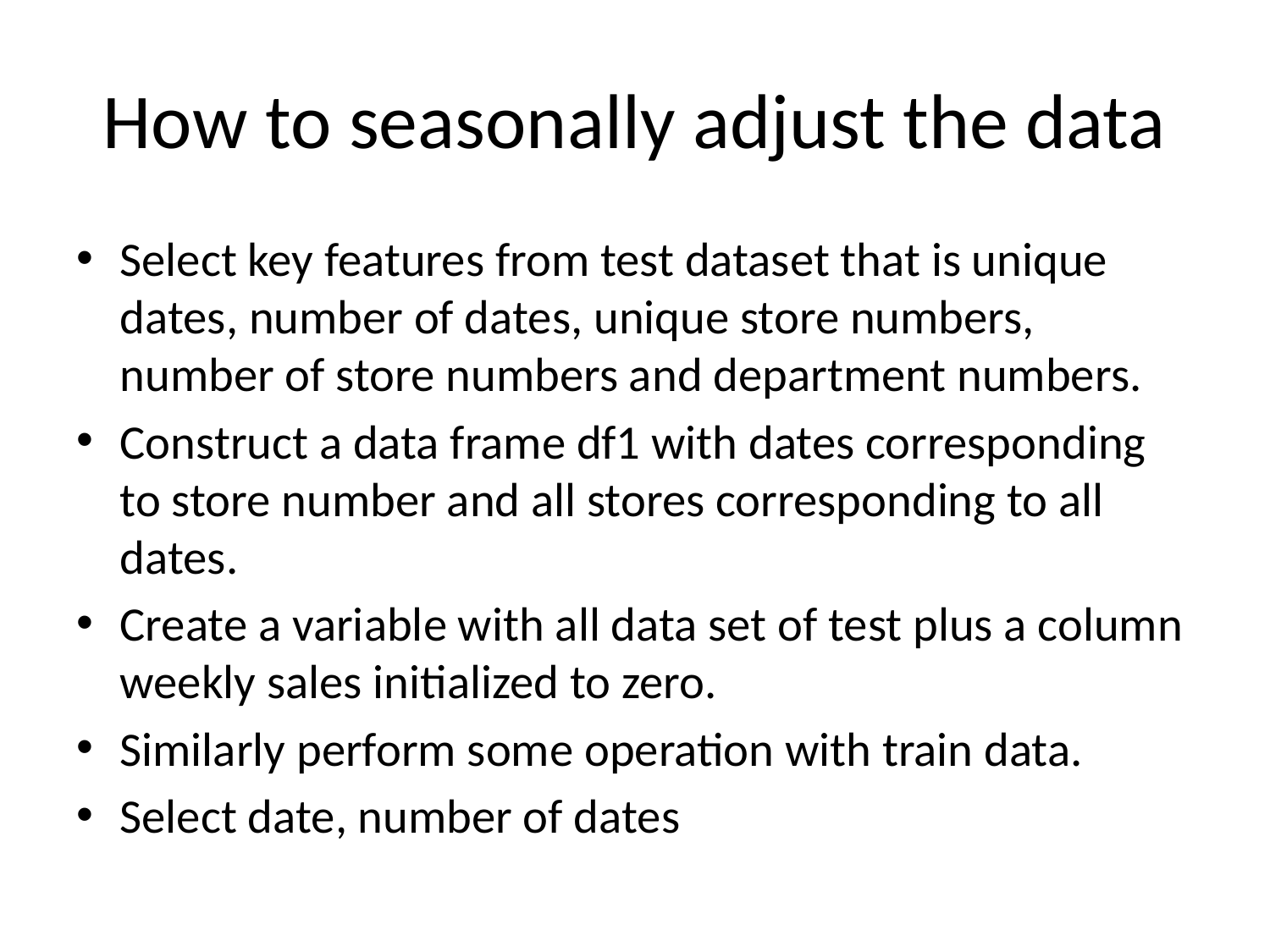

# How to seasonally adjust the data
Select key features from test dataset that is unique dates, number of dates, unique store numbers, number of store numbers and department numbers.
Construct a data frame df1 with dates corresponding to store number and all stores corresponding to all dates.
Create a variable with all data set of test plus a column weekly sales initialized to zero.
Similarly perform some operation with train data.
Select date, number of dates